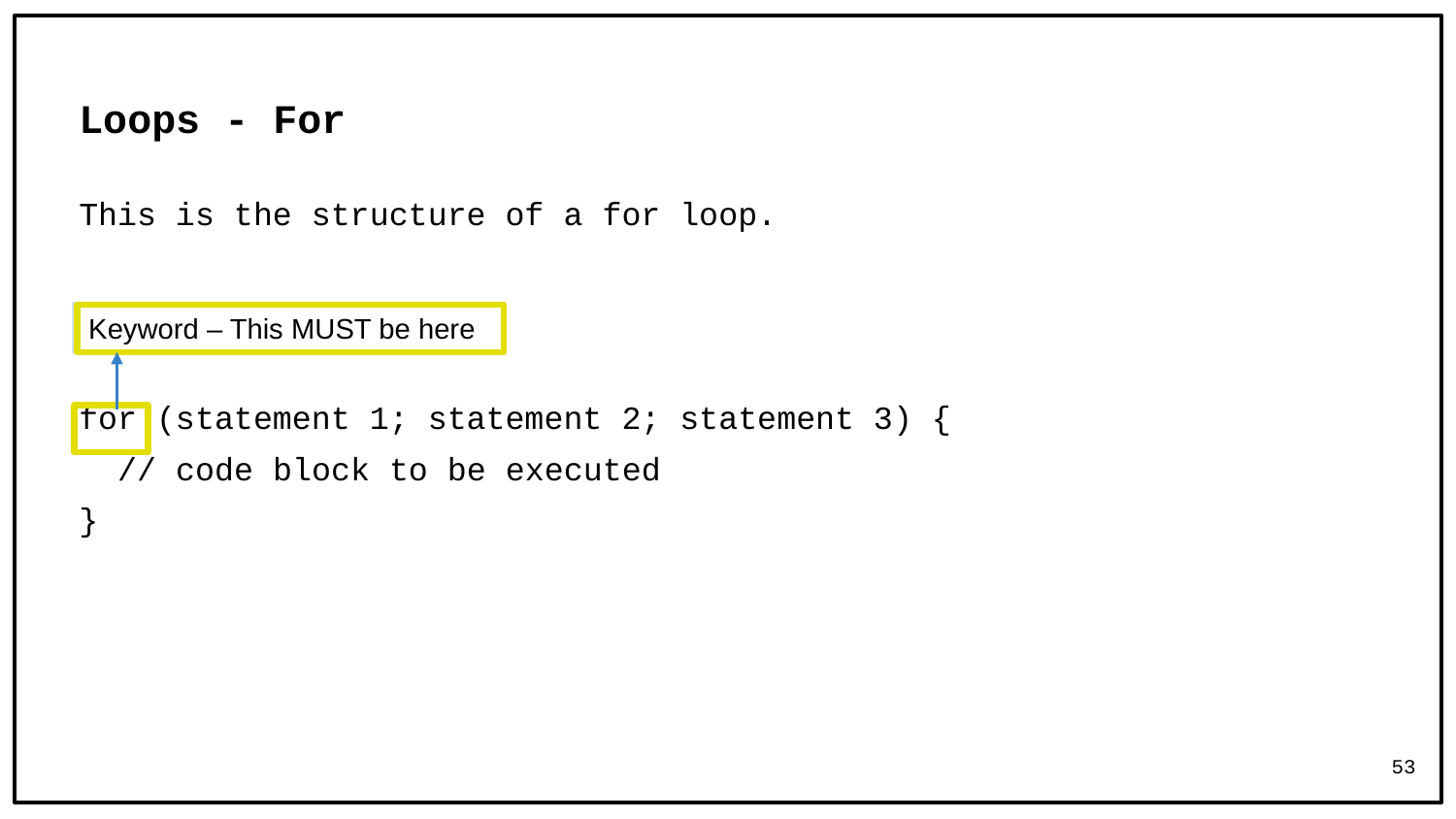

# Loops - For
This is the structure of a for loop.

for (statement 1; statement 2; statement 3) {
  // code block to be executed
}
Keyword – This MUST be here

53